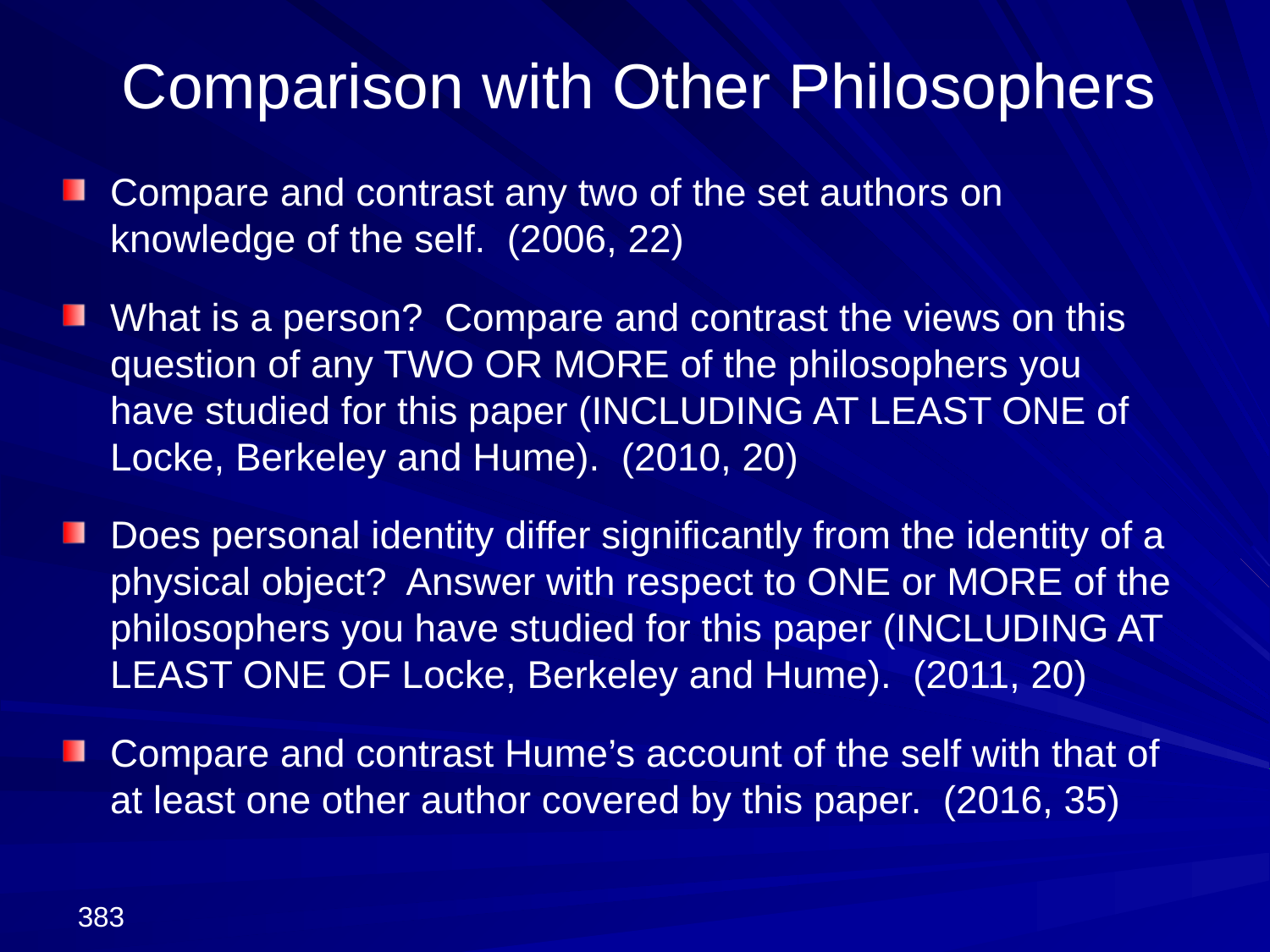

# Comparison with Other Philosophers
Compare and contrast any two of the set authors on knowledge of the self.  (2006, 22)
What is a person?  Compare and contrast the views on this question of any TWO OR MORE of the philosophers you have studied for this paper (INCLUDING AT LEAST ONE of Locke, Berkeley and Hume).  (2010, 20)
Does personal identity differ significantly from the identity of a physical object?  Answer with respect to ONE or MORE of the philosophers you have studied for this paper (INCLUDING AT LEAST ONE OF Locke, Berkeley and Hume).  (2011, 20)
Compare and contrast Hume’s account of the self with that of at least one other author covered by this paper.  (2016, 35)

383